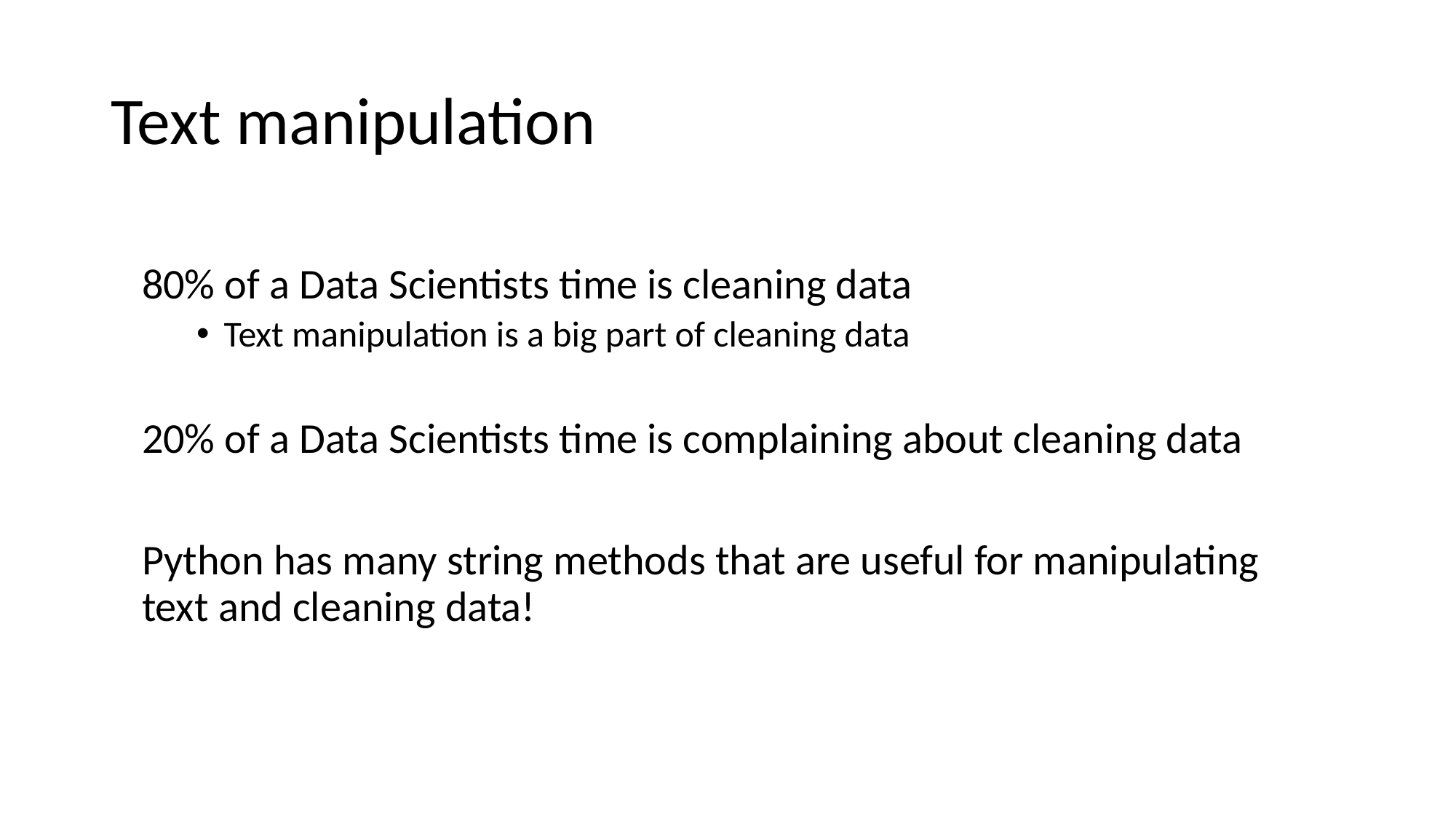

# Text manipulation
80% of a Data Scientists time is cleaning data
Text manipulation is a big part of cleaning data

20% of a Data Scientists time is complaining about cleaning data

Python has many string methods that are useful for manipulating text and cleaning data!